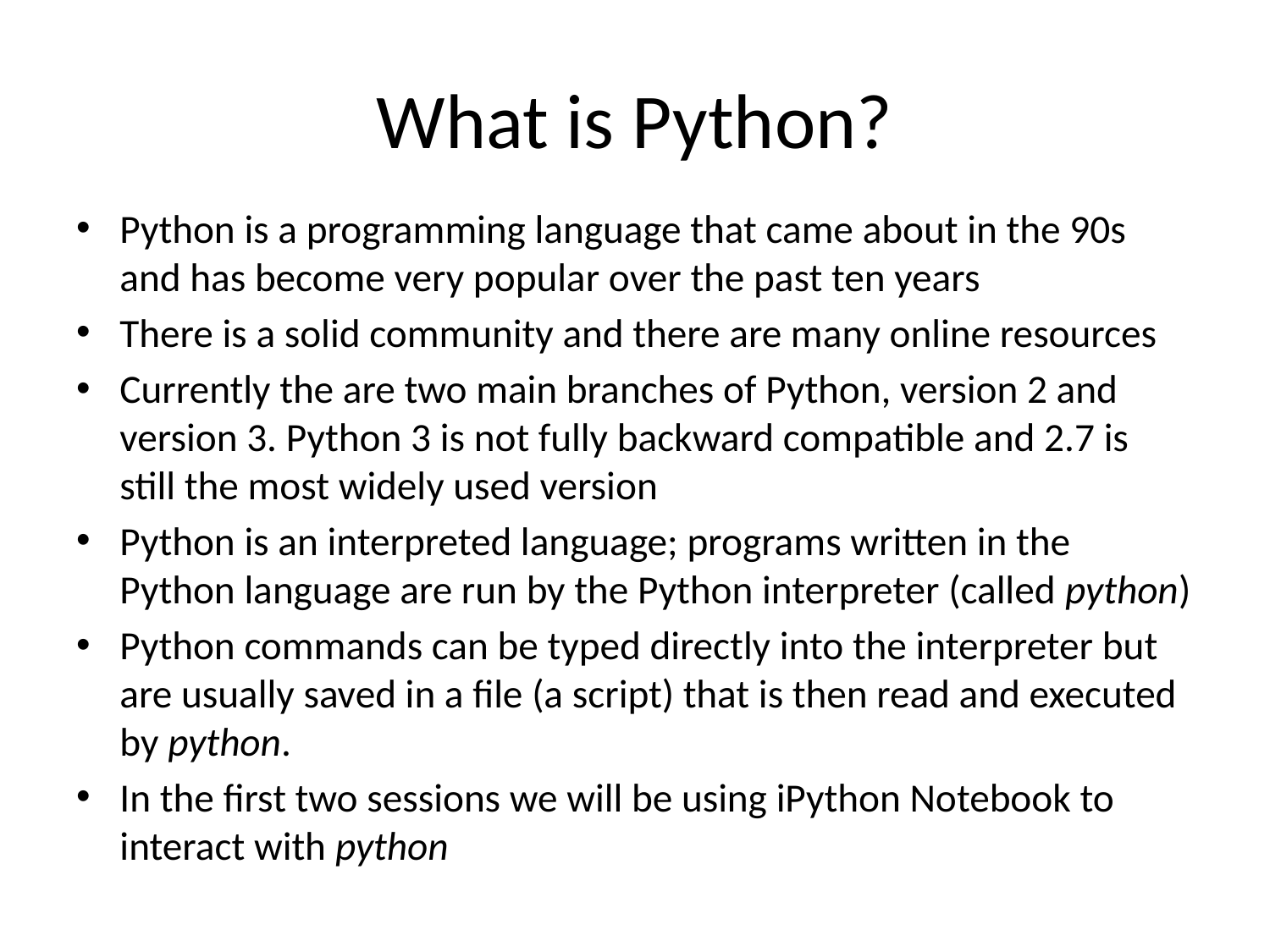

# What is Python?
Python is a programming language that came about in the 90s and has become very popular over the past ten years
There is a solid community and there are many online resources
Currently the are two main branches of Python, version 2 and version 3. Python 3 is not fully backward compatible and 2.7 is still the most widely used version
Python is an interpreted language; programs written in the Python language are run by the Python interpreter (called python)
Python commands can be typed directly into the interpreter but are usually saved in a file (a script) that is then read and executed by python.
In the first two sessions we will be using iPython Notebook to interact with python